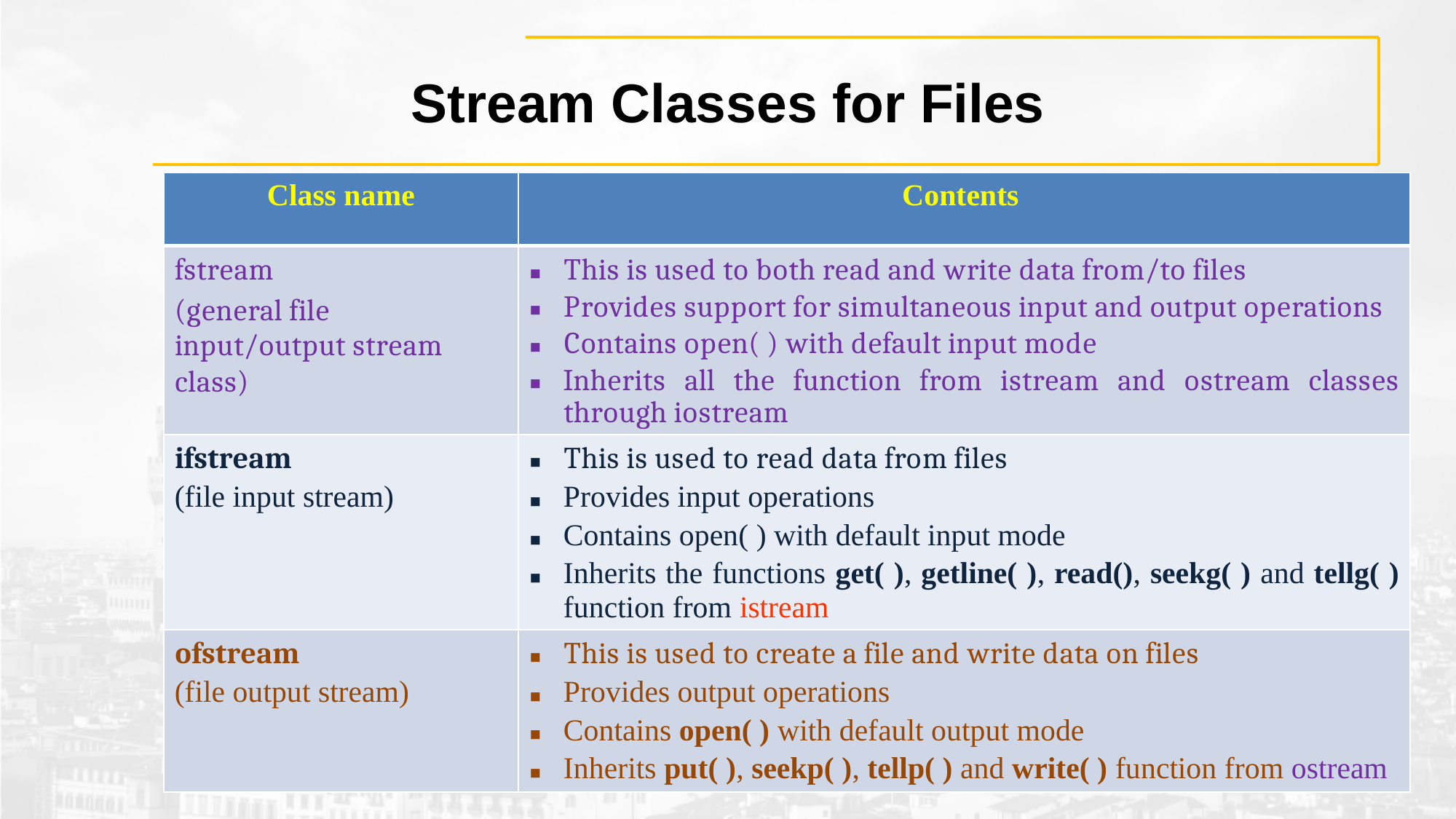

# Stream Classes for Files
| Class name | Contents |
| --- | --- |
| fstream (general file input/output stream class) | This is used to both read and write data from/to files Provides support for simultaneous input and output operations Contains open( ) with default input mode Inherits all the function from istream and ostream classes through iostream |
| ifstream (file input stream) | This is used to read data from files Provides input operations Contains open( ) with default input mode Inherits the functions get( ), getline( ), read(), seekg( ) and tellg( ) function from istream |
| ofstream (file output stream) | This is used to create a file and write data on files Provides output operations Contains open( ) with default output mode Inherits put( ), seekp( ), tellp( ) and write( ) function from ostream |